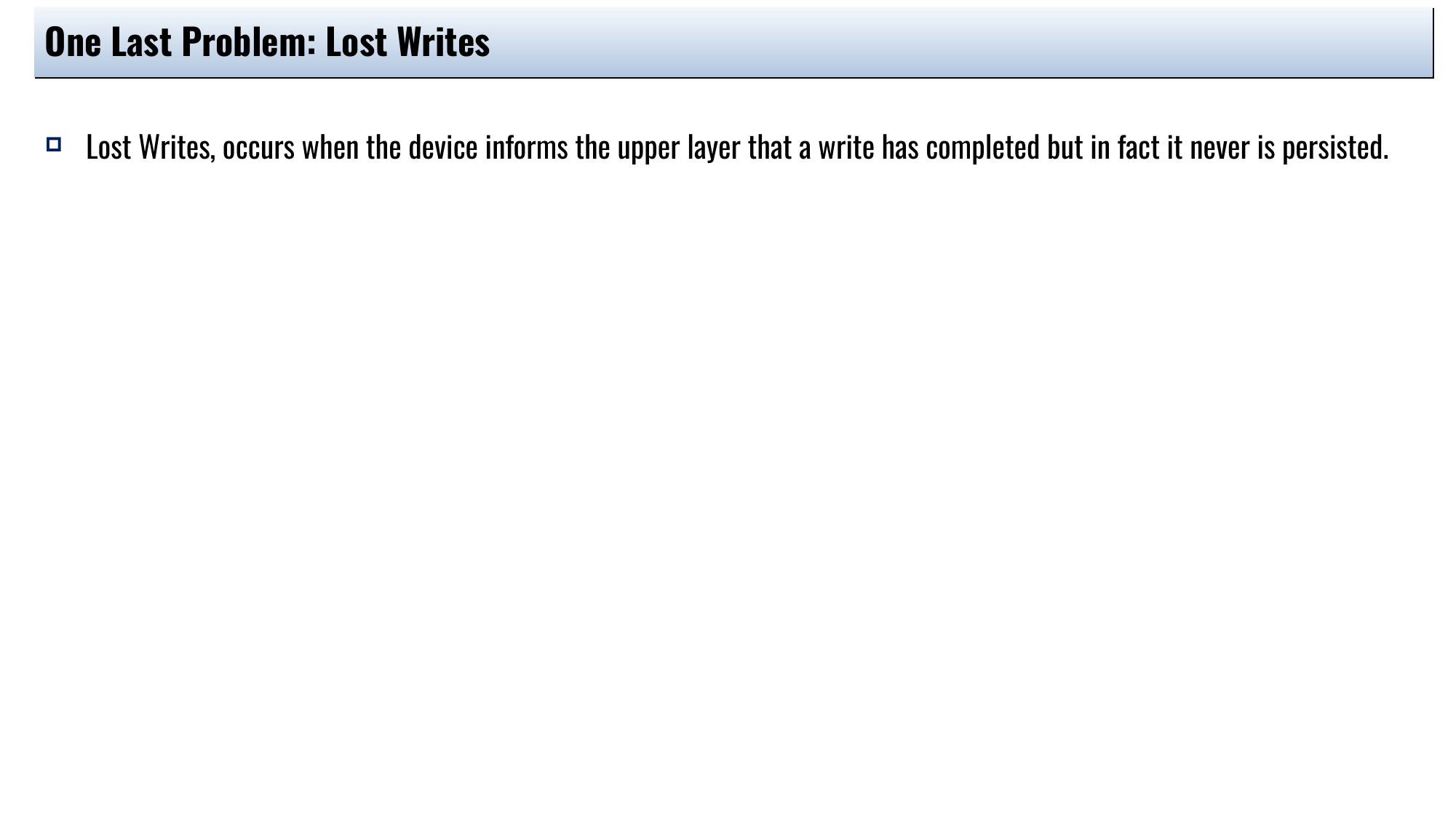

# One Last Problem: Lost Writes
Lost Writes, occurs when the device informs the upper layer that a write has completed but in fact it never is persisted.